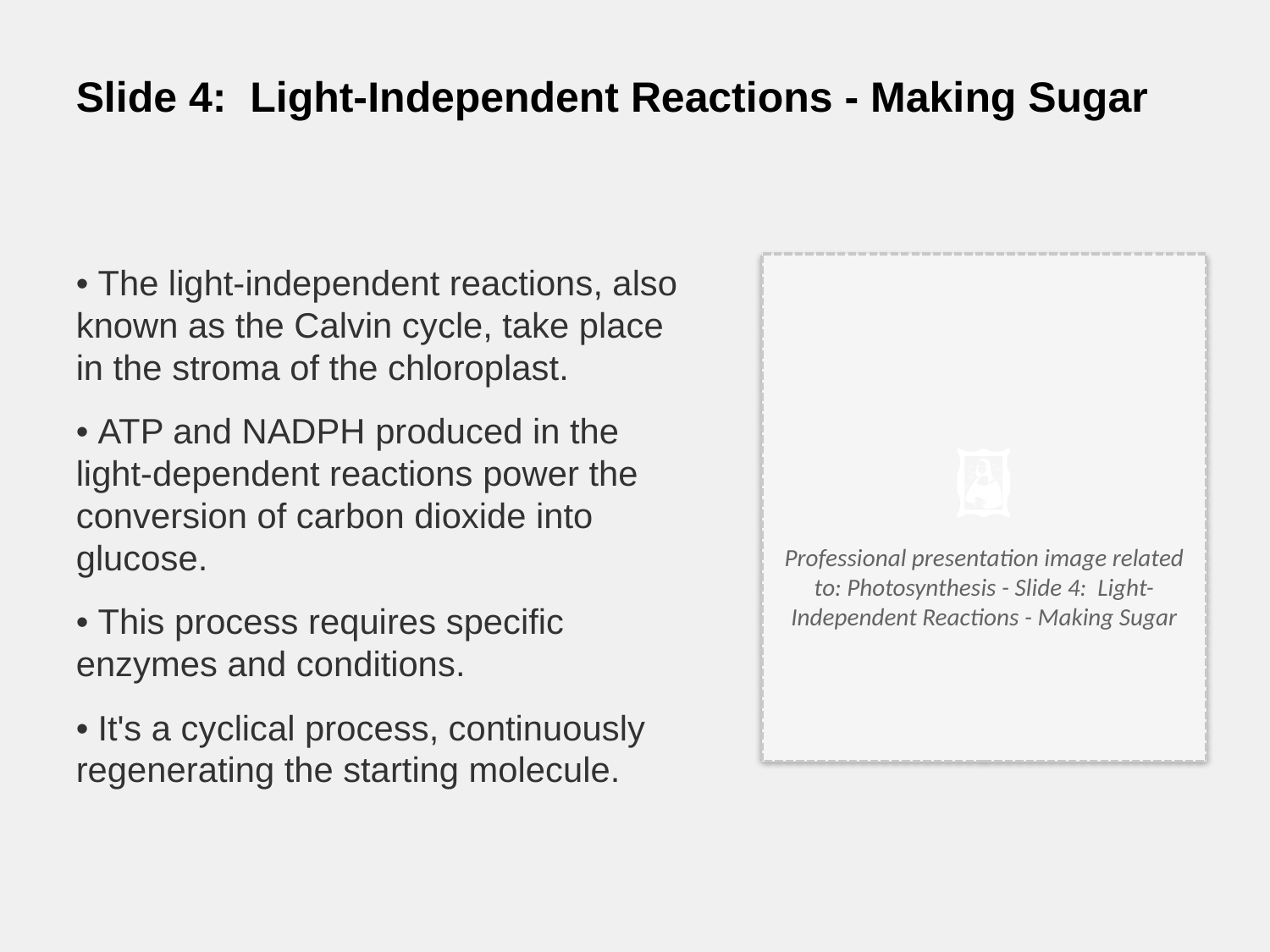

Slide 4:  Light-Independent Reactions - Making Sugar
• The light-independent reactions, also known as the Calvin cycle, take place in the stroma of the chloroplast.
• ATP and NADPH produced in the light-dependent reactions power the conversion of carbon dioxide into glucose.
• This process requires specific enzymes and conditions.
• It's a cyclical process, continuously regenerating the starting molecule.

🖼️
Professional presentation image related to: Photosynthesis - Slide 4:  Light-Independent Reactions - Making Sugar